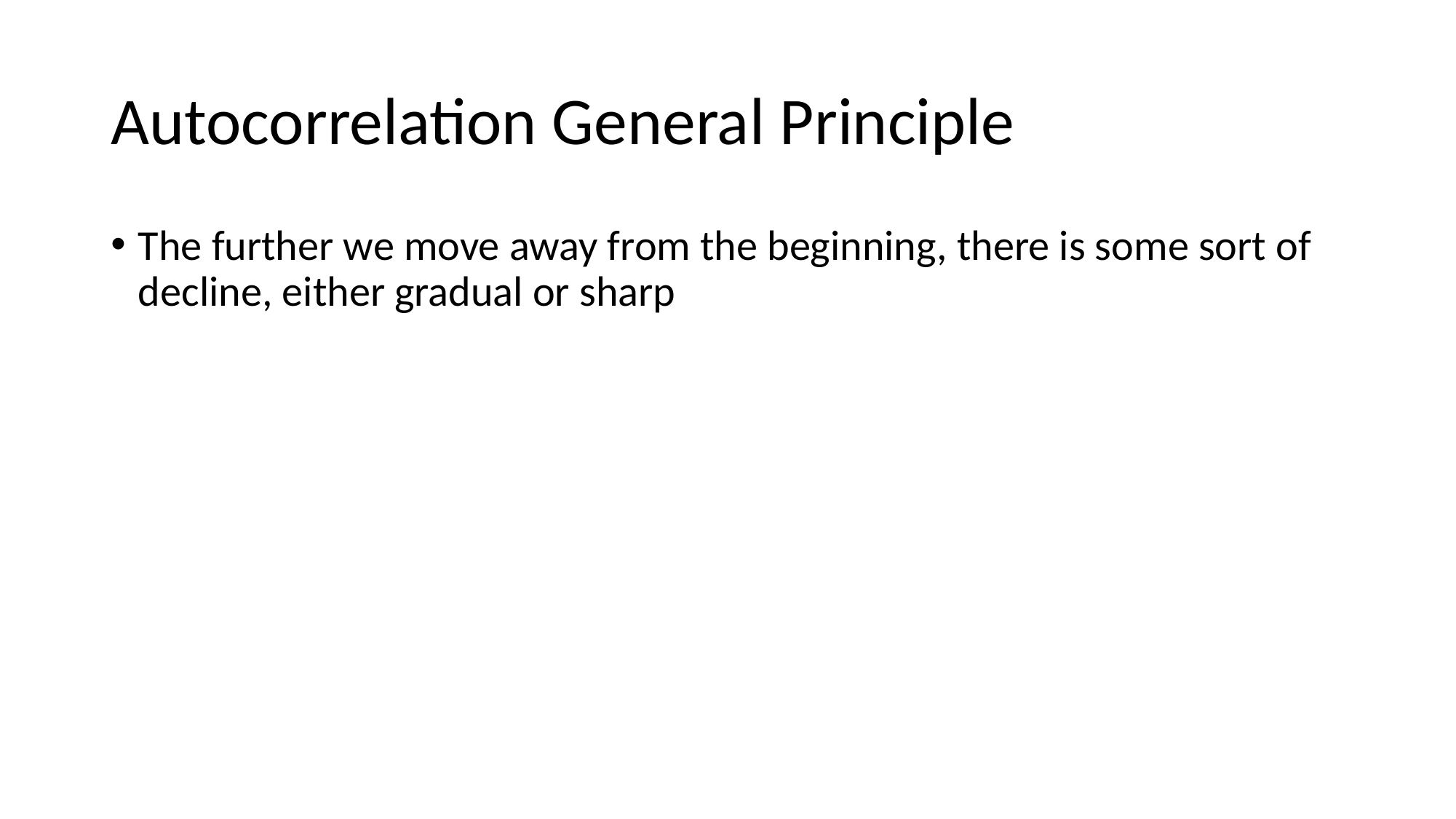

# Autocorrelation General Principle
The further we move away from the beginning, there is some sort of decline, either gradual or sharp